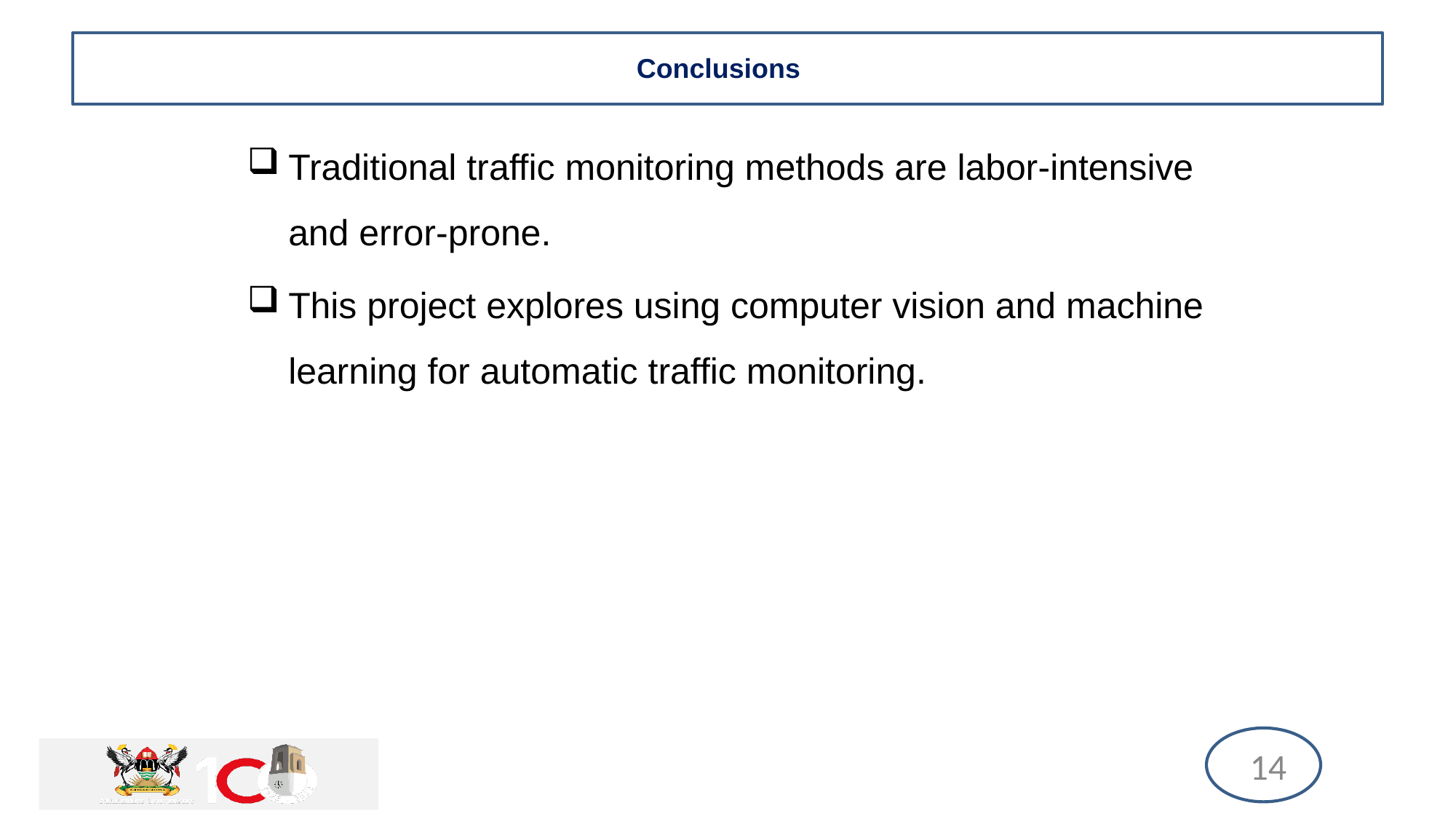

# Conclusions
Traditional traffic monitoring methods are labor-intensive and error-prone.
This project explores using computer vision and machine learning for automatic traffic monitoring.